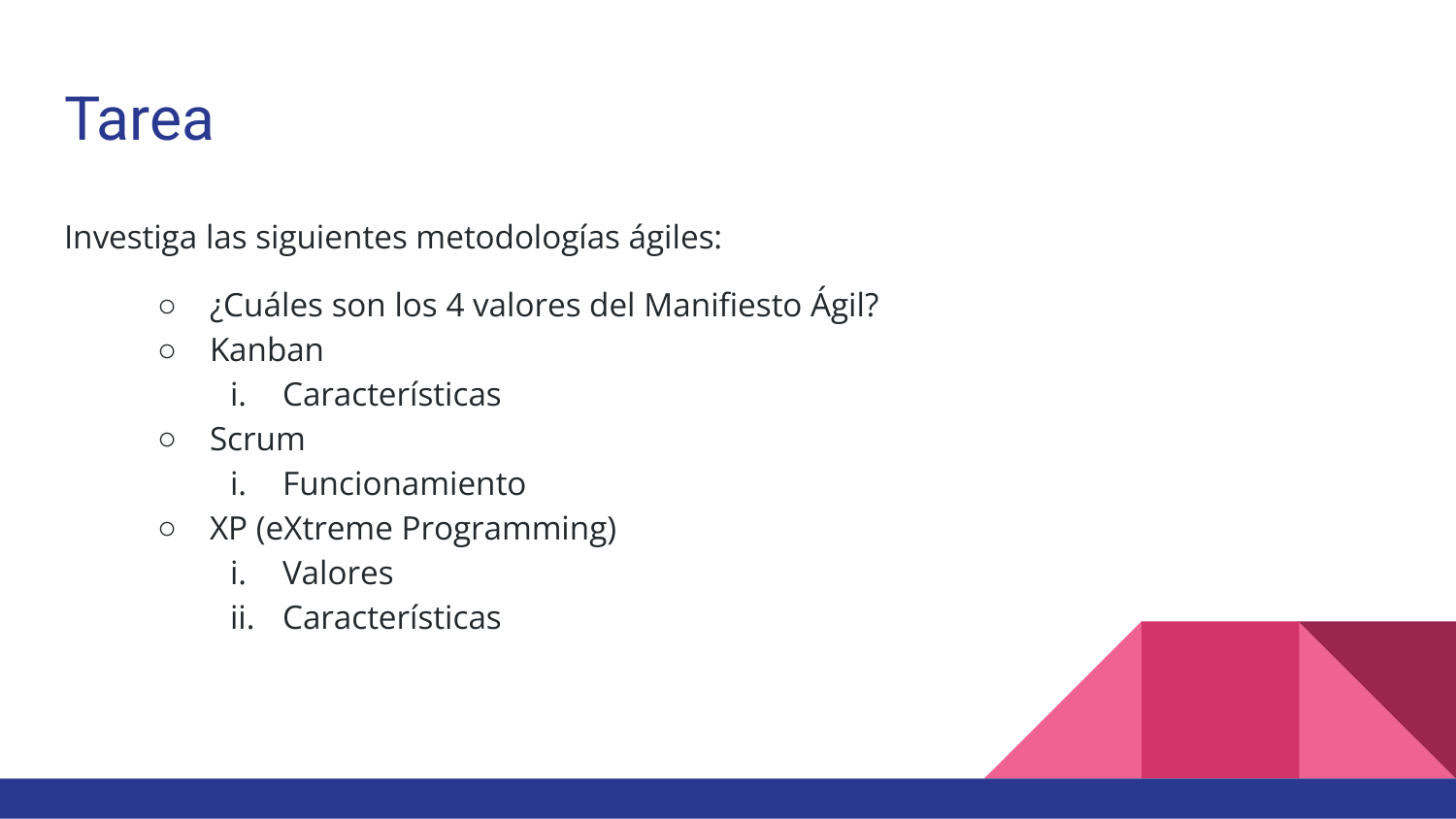

# Tarea
Investiga las siguientes metodologías ágiles:
¿Cuáles son los 4 valores del Manifiesto Ágil?
Kanban
Características
Scrum
Funcionamiento
XP (eXtreme Programming)
Valores
Características